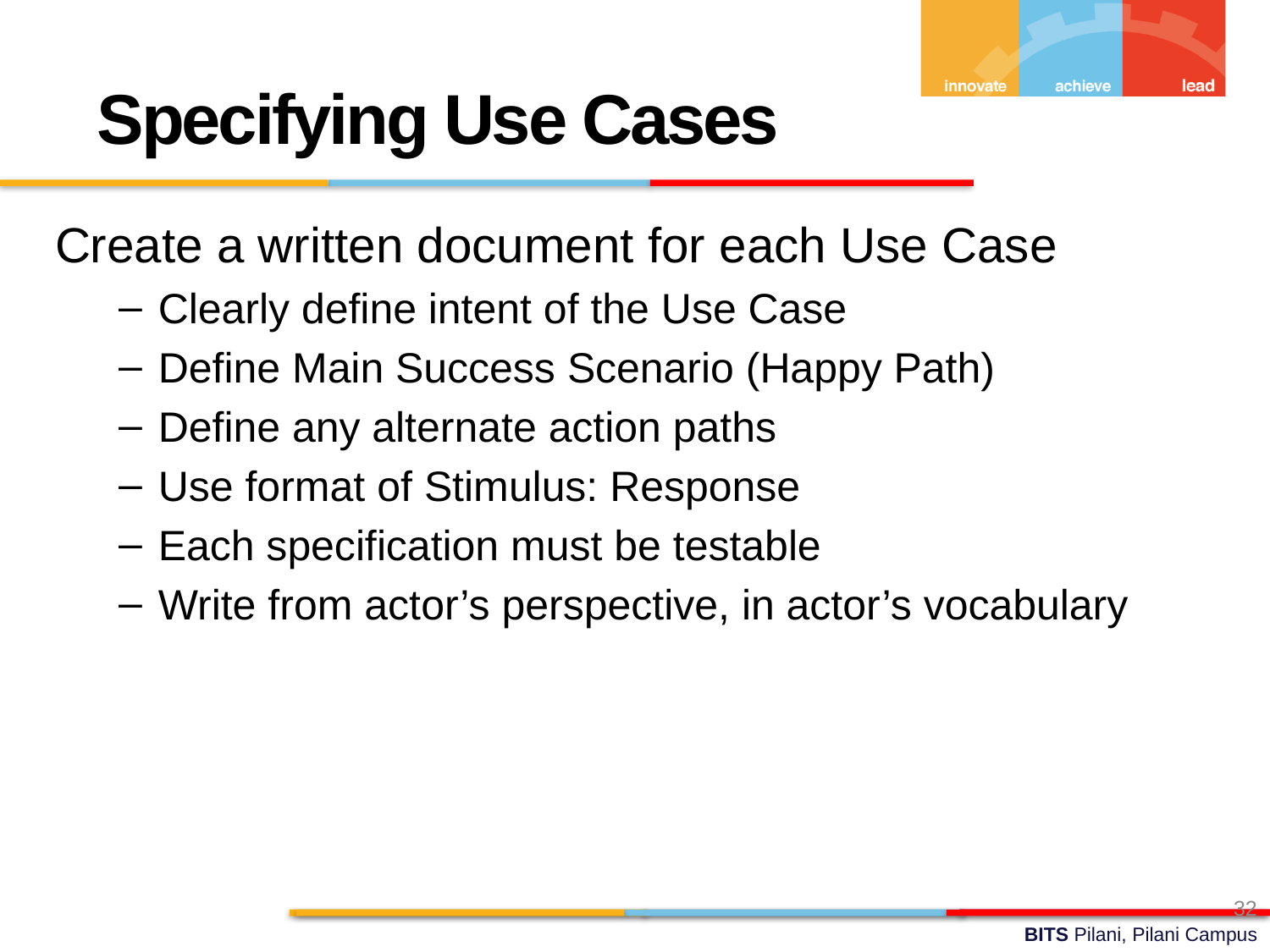

Specifying Use Cases
Create a written document for each Use Case
Clearly define intent of the Use Case
Define Main Success Scenario (Happy Path)
Define any alternate action paths
Use format of Stimulus: Response
Each specification must be testable
Write from actor’s perspective, in actor’s vocabulary
32